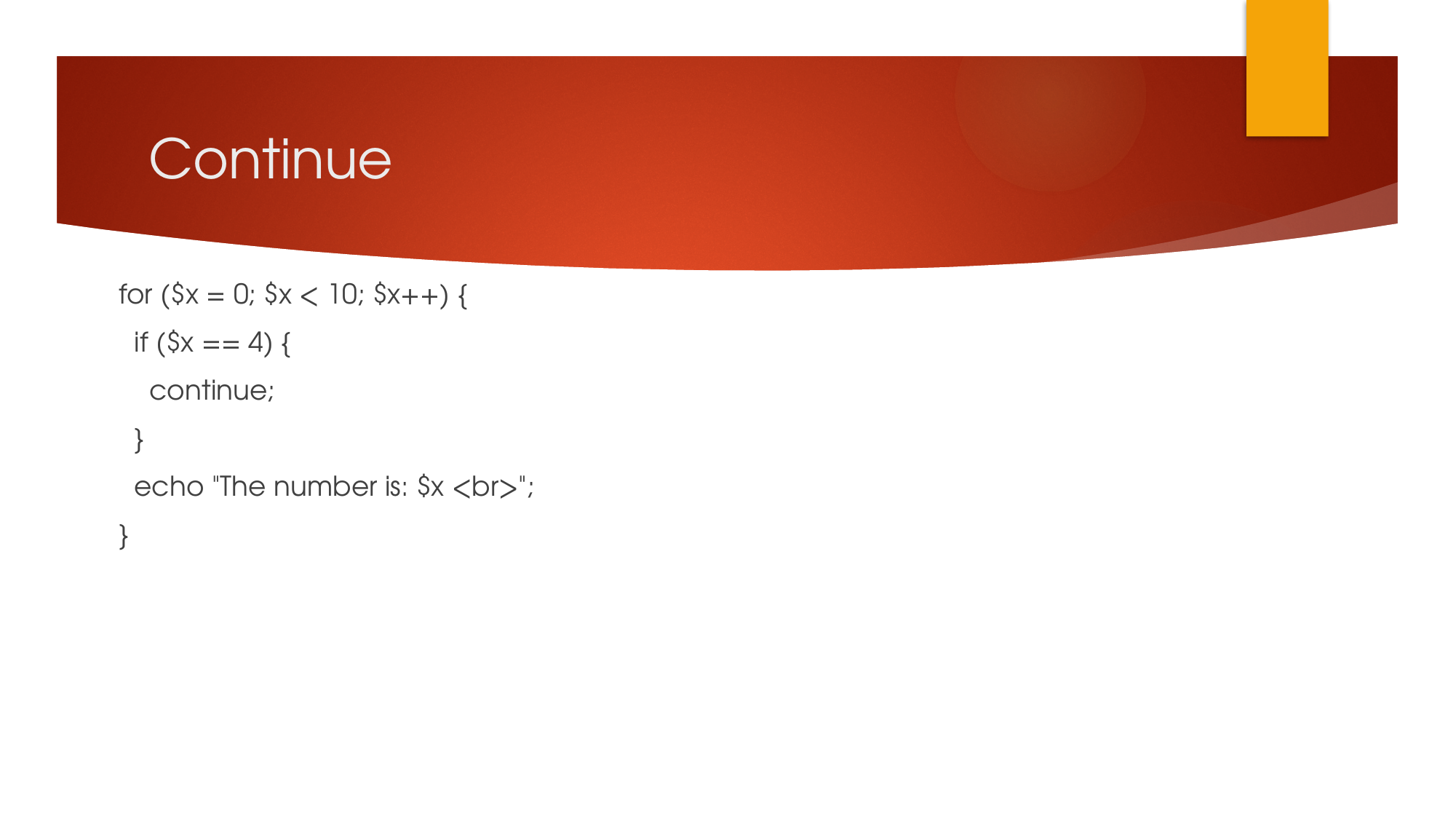

# Continue
for ($x = 0; $x < 10; $x++) {
  if ($x == 4) {
    continue;
  }
  echo "The number is: $x <br>";
}